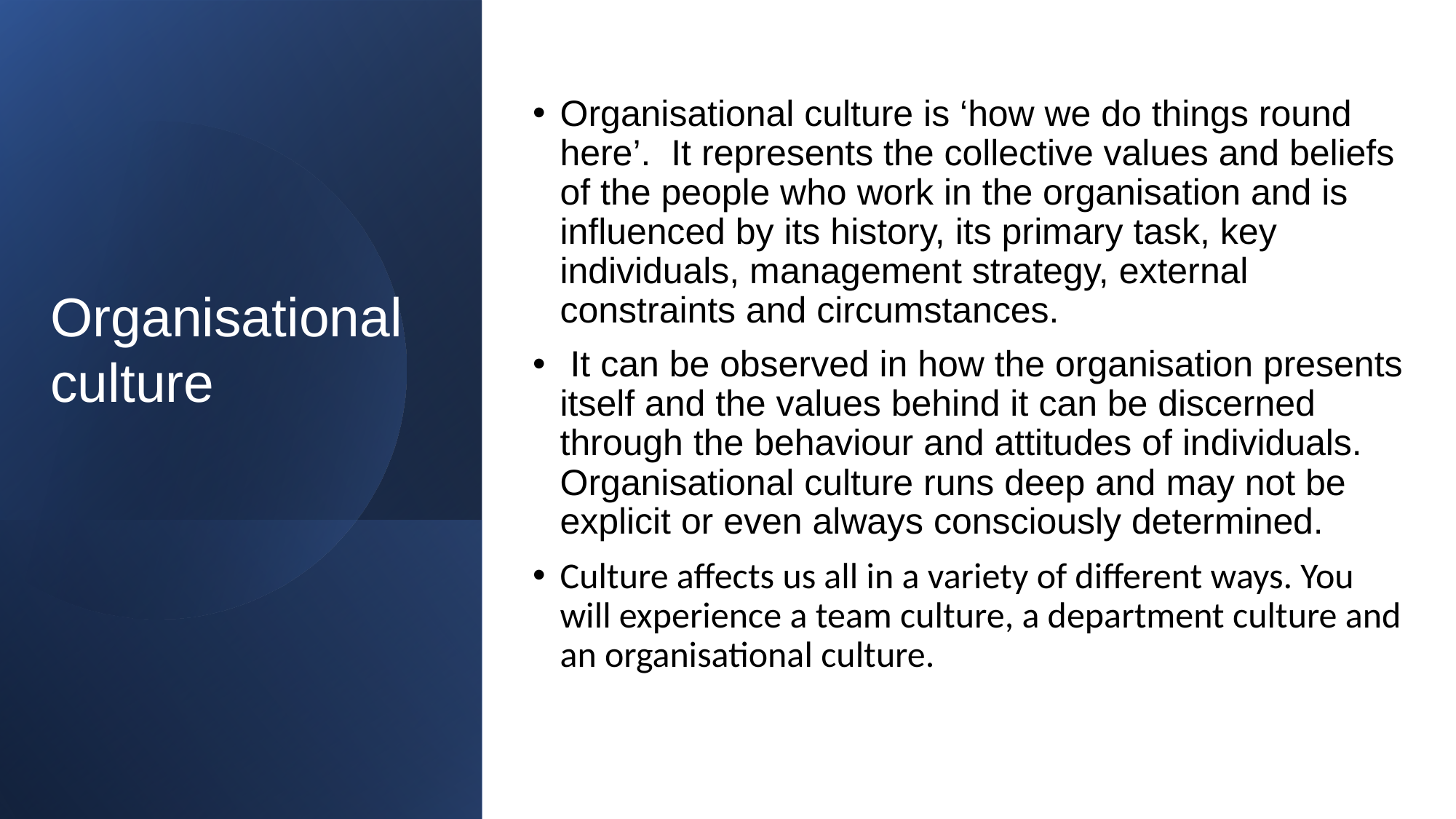

Organisational culture is ‘how we do things round here’.  It represents the collective values and beliefs of the people who work in the organisation and is influenced by its history, its primary task, key individuals, management strategy, external constraints and circumstances.
 It can be observed in how the organisation presents itself and the values behind it can be discerned through the behaviour and attitudes of individuals.  Organisational culture runs deep and may not be explicit or even always consciously determined.
Culture affects us all in a variety of different ways. You will experience a team culture, a department culture and an organisational culture.

Organisational culture